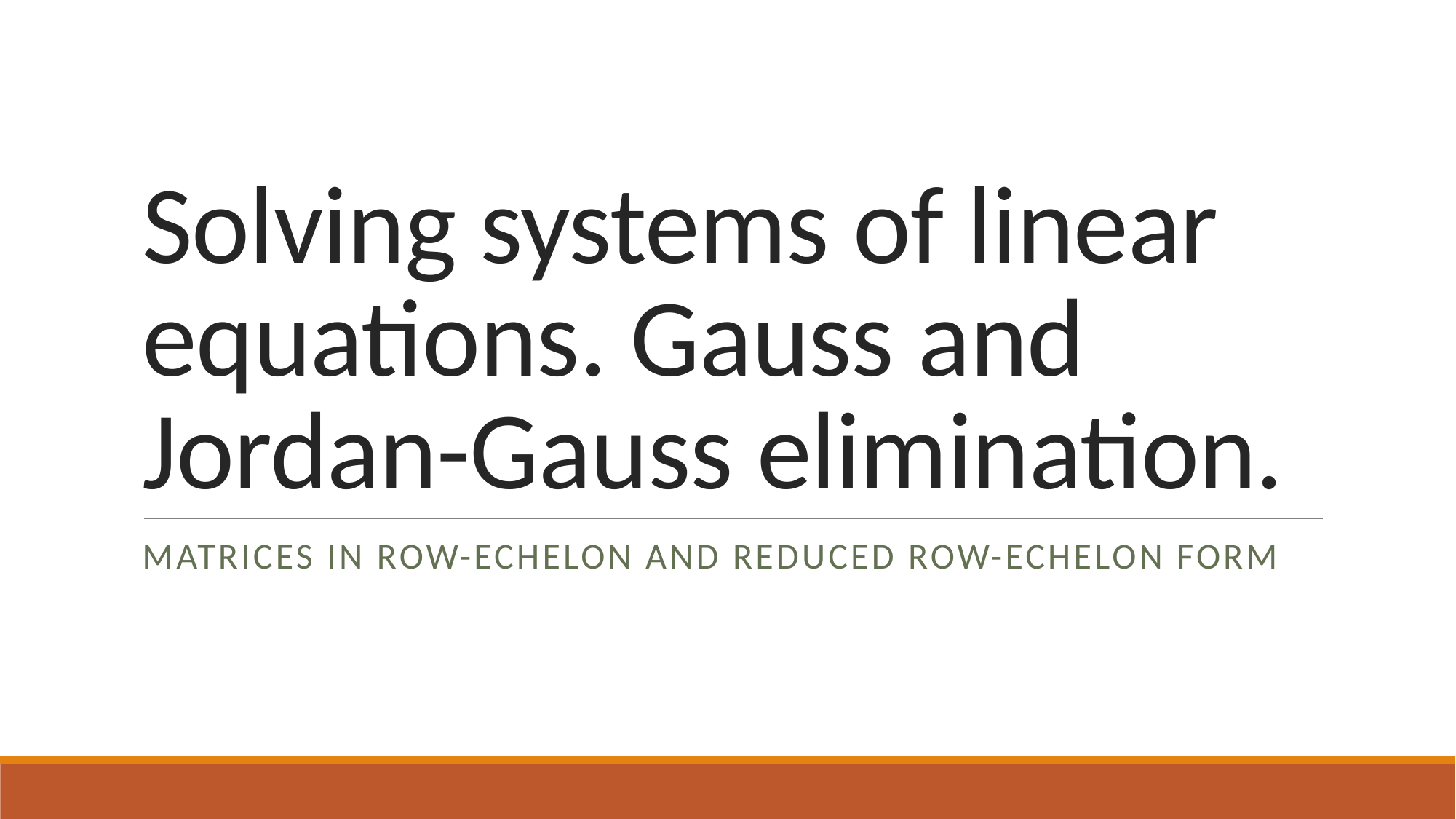

# Solving systems of linear equations. Gauss and Jordan-Gauss elimination.
Matrices in row-echelon and reduced row-echelon form